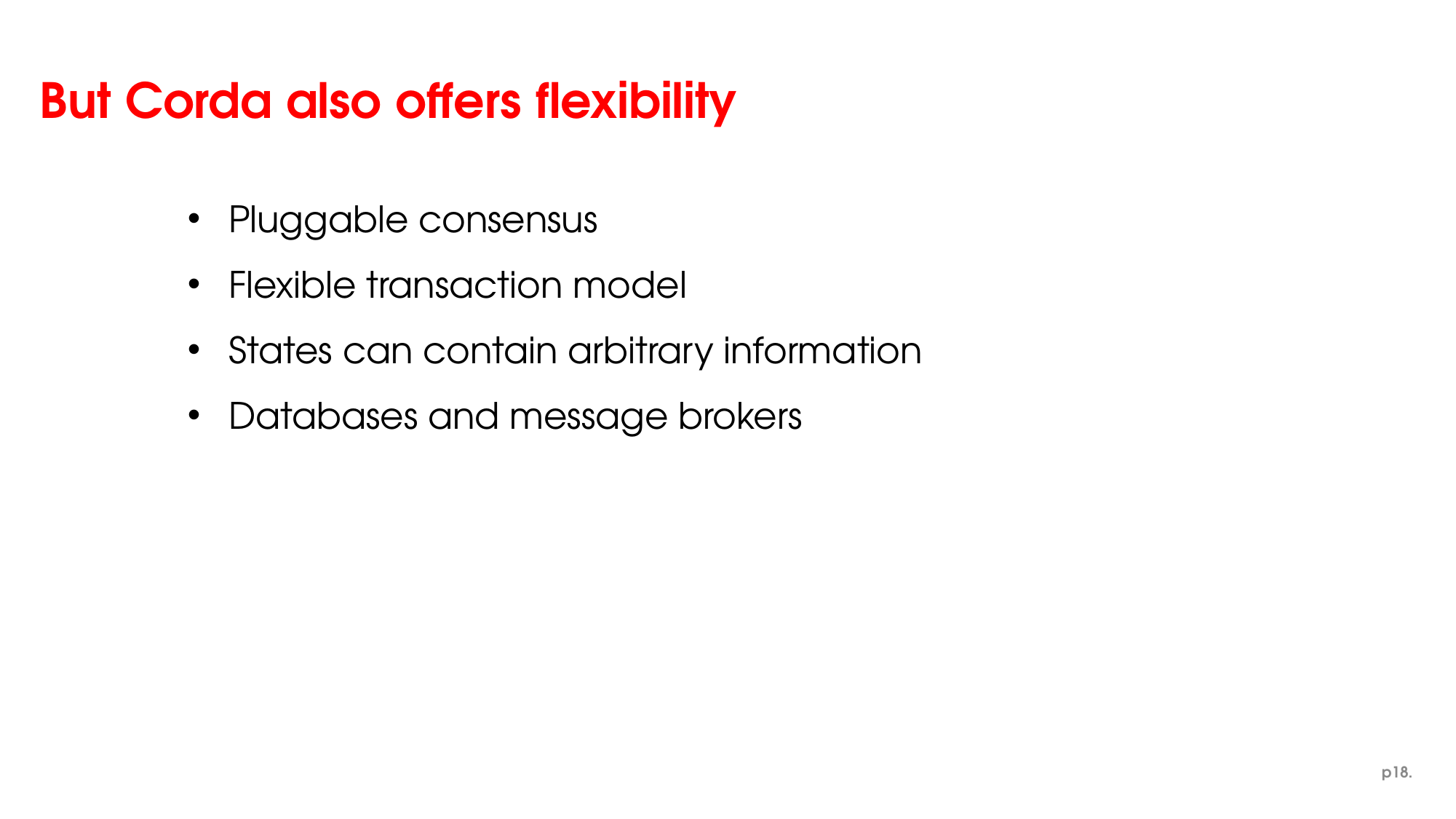

# But Corda also offers flexibility
Pluggable consensus
Flexible transaction model
States can contain arbitrary information
Databases and message brokers
p18.